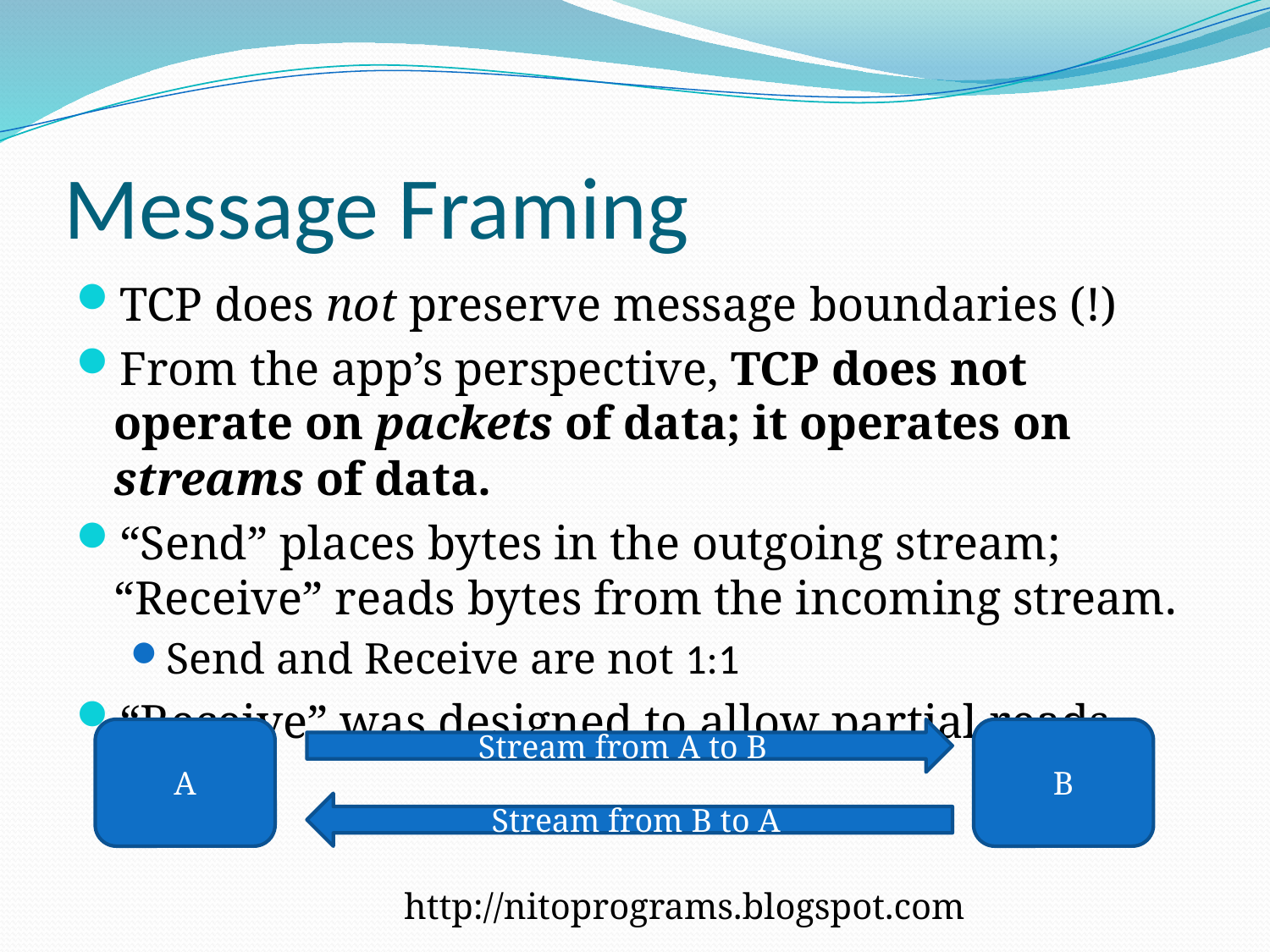

# Message Framing
TCP does not preserve message boundaries (!)
From the app’s perspective, TCP does not operate on packets of data; it operates on streams of data.
“Send” places bytes in the outgoing stream; “Receive” reads bytes from the incoming stream.
Send and Receive are not 1:1
“Receive” was designed to allow partial reads.

A
Stream from A to B
B
Stream from B to A
http://nitoprograms.blogspot.com